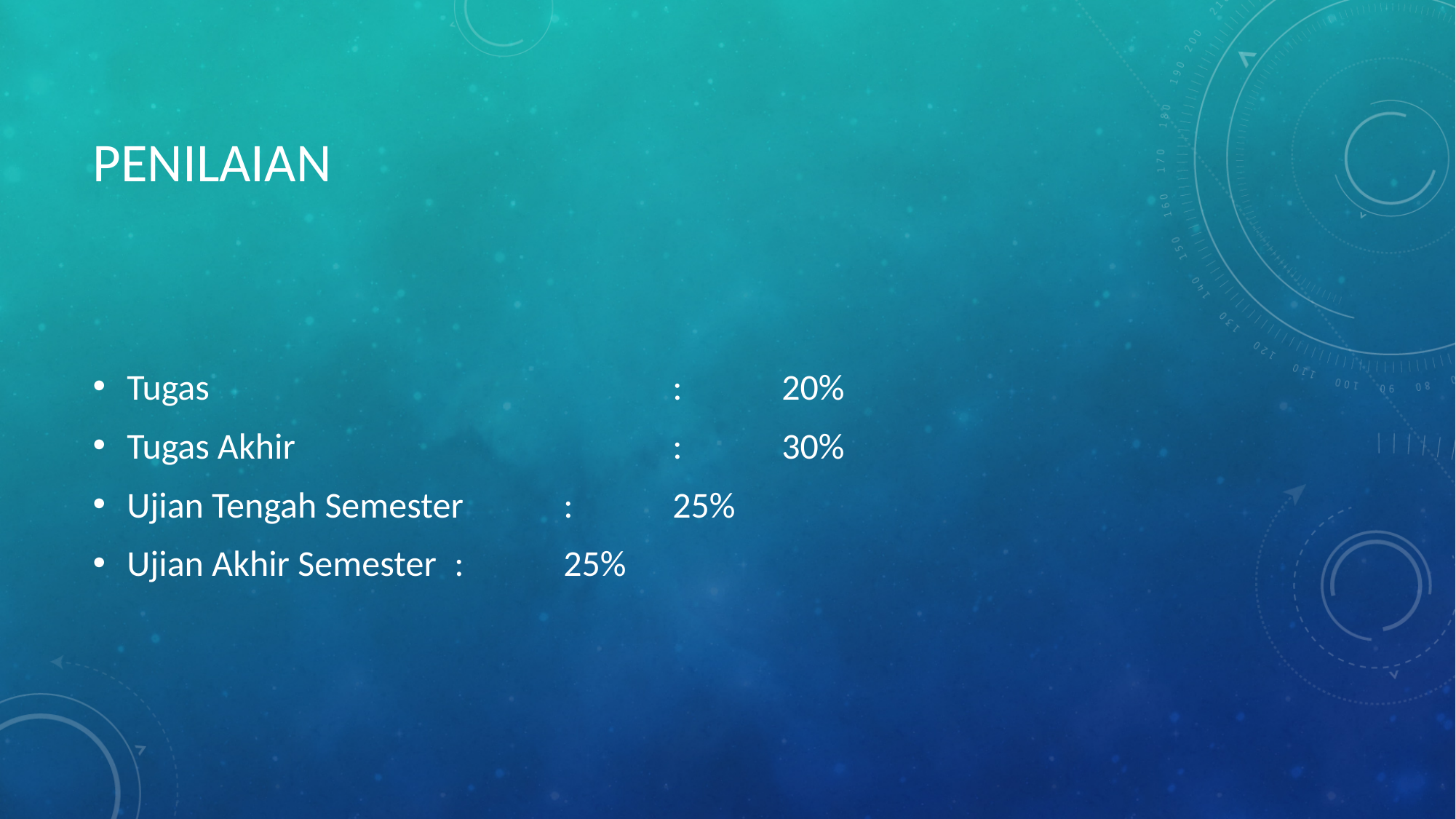

# Penilaian
Tugas 					: 	20%
Tugas Akhir				:	30%
Ujian Tengah Semester	:	25%
Ujian Akhir Semester	:	25%